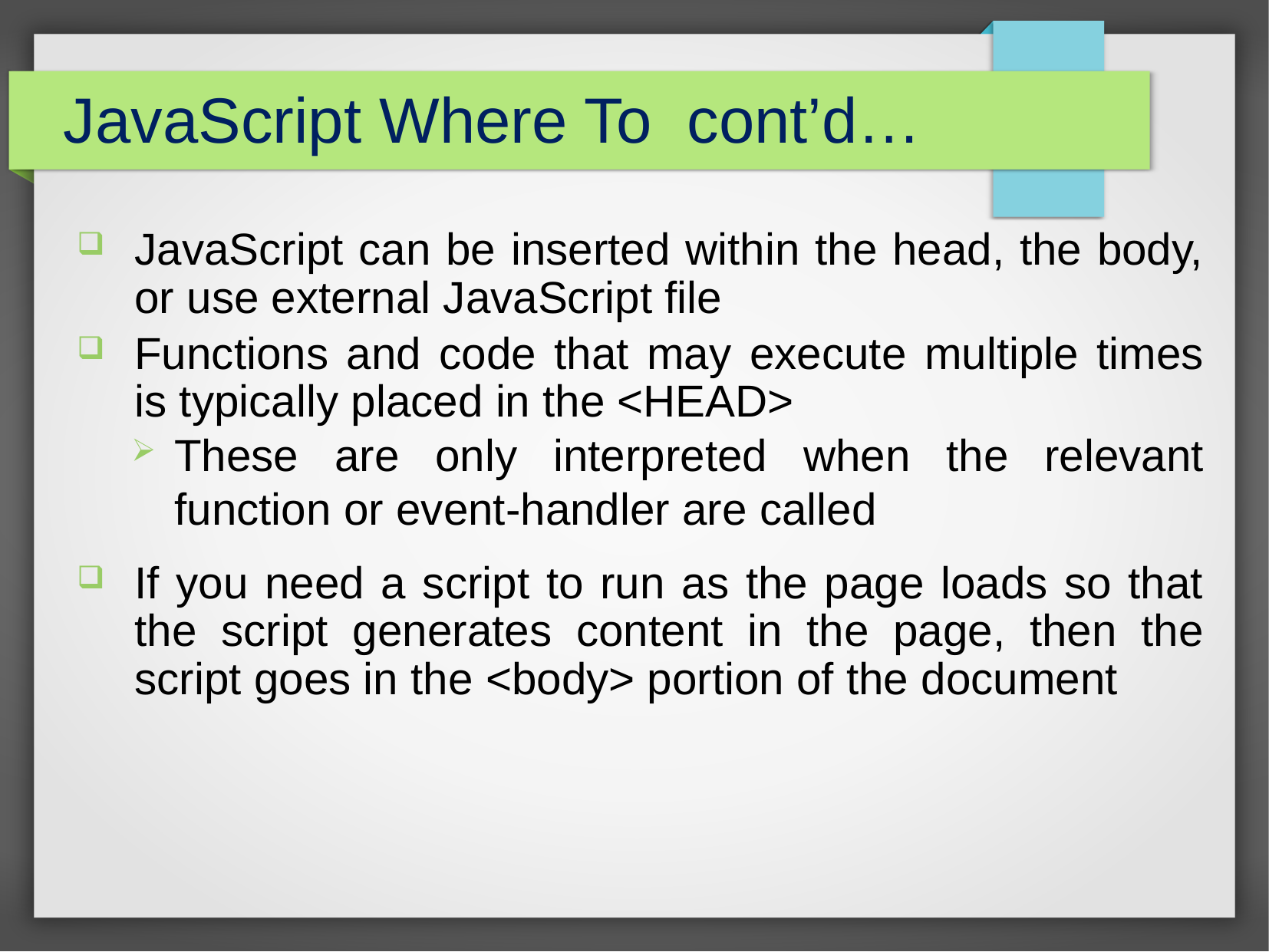

JavaScript Where To  cont’d…
JavaScript can be inserted within the head, the body, or use external JavaScript file
Functions and code that may execute multiple times is typically placed in the <HEAD>
These are only interpreted when the relevant function or event-handler are called
If you need a script to run as the page loads so that the script generates content in the page, then the script goes in the <body> portion of the document